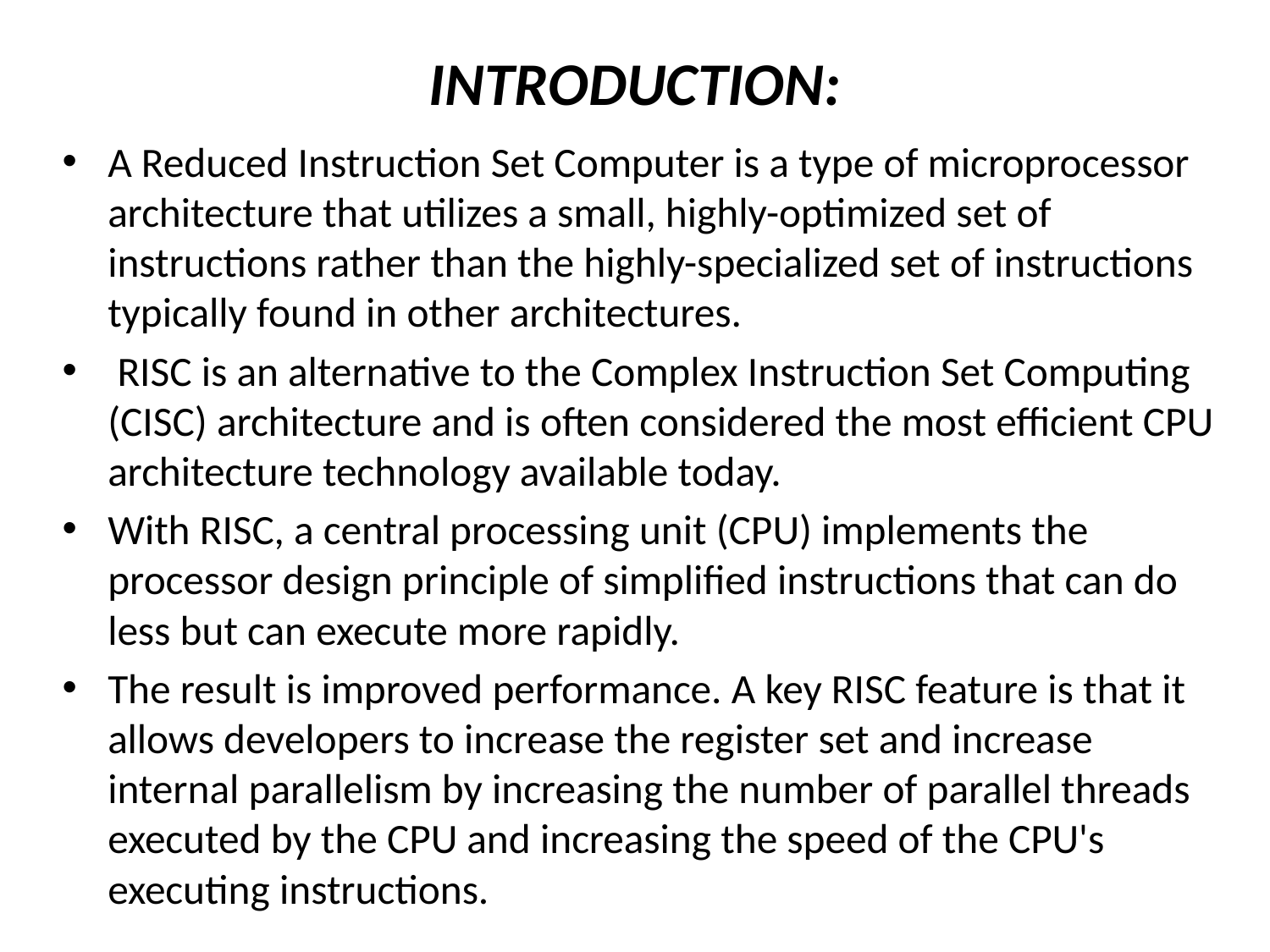

# INTRODUCTION:
A Reduced Instruction Set Computer is a type of microprocessor architecture that utilizes a small, highly-optimized set of instructions rather than the highly-specialized set of instructions typically found in other architectures.
 RISC is an alternative to the Complex Instruction Set Computing (CISC) architecture and is often considered the most efficient CPU architecture technology available today.
With RISC, a central processing unit (CPU) implements the processor design principle of simplified instructions that can do less but can execute more rapidly.
The result is improved performance. A key RISC feature is that it allows developers to increase the register set and increase internal parallelism by increasing the number of parallel threads executed by the CPU and increasing the speed of the CPU's executing instructions.